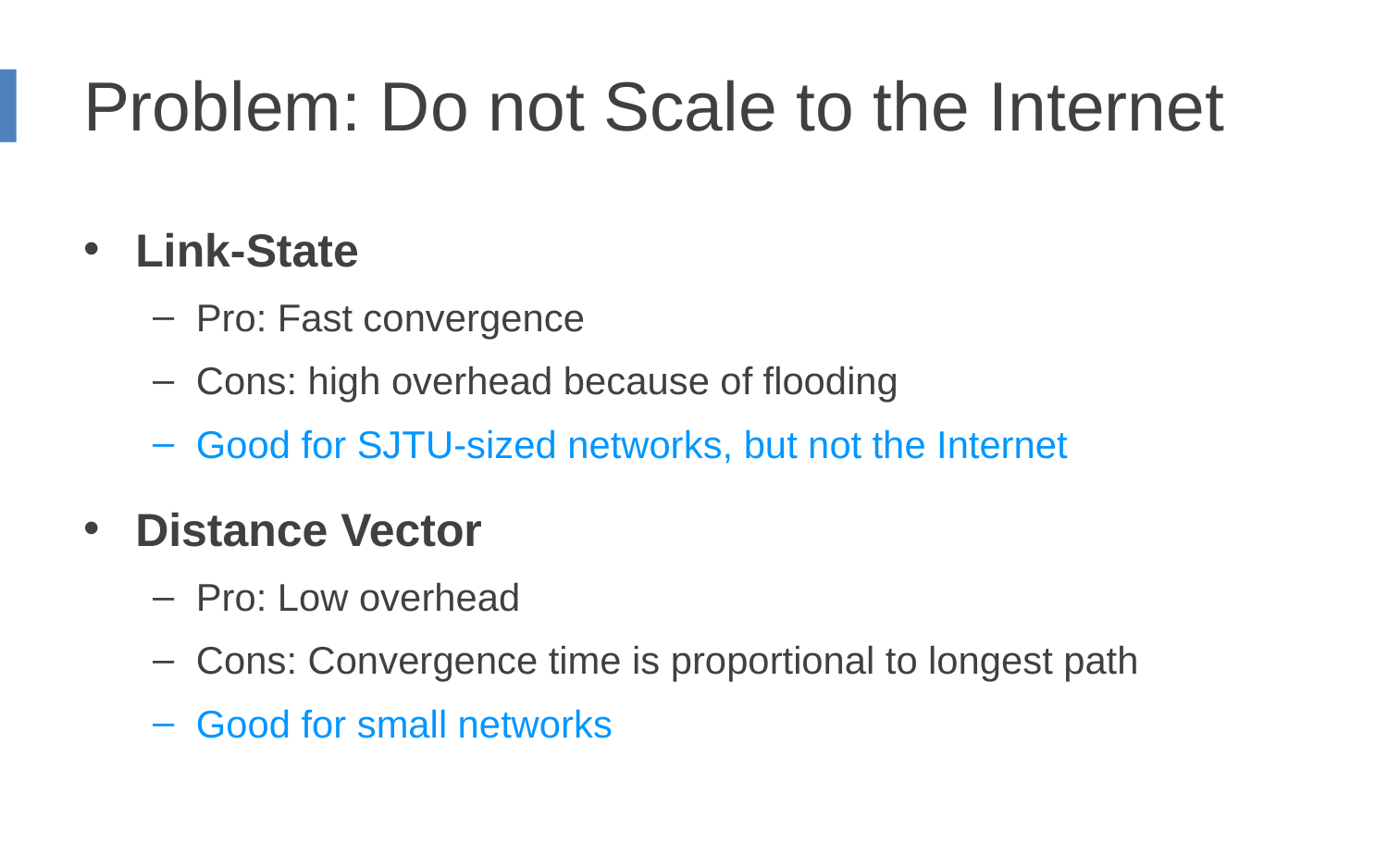

# Problem: Do not Scale to the Internet
Link-State
Pro: Fast convergence
Cons: high overhead because of flooding
Good for SJTU-sized networks, but not the Internet
Distance Vector
Pro: Low overhead
Cons: Convergence time is proportional to longest path
Good for small networks